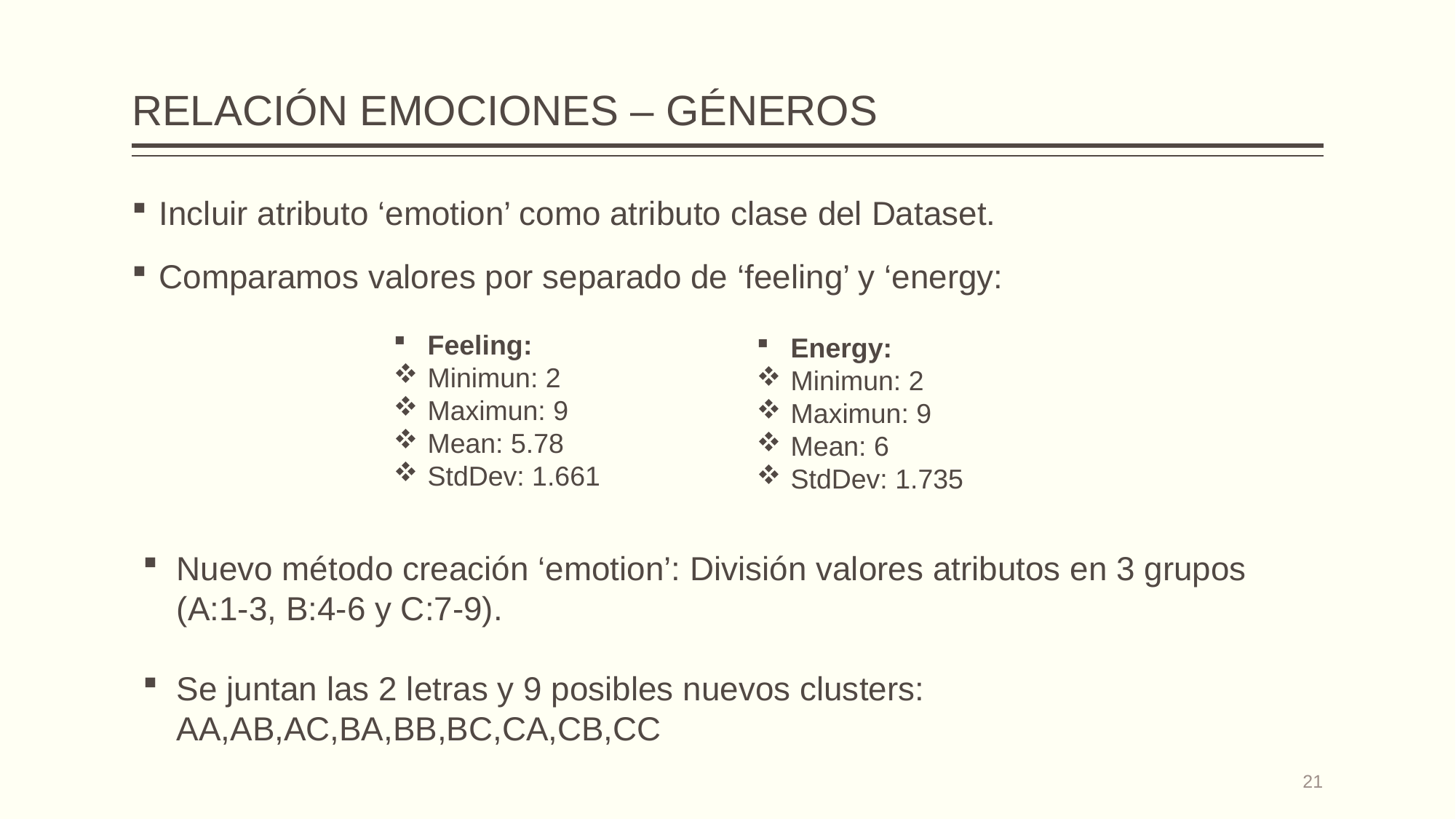

# RELACIÓN EMOCIONES – GÉNEROS
Incluir atributo ‘emotion’ como atributo clase del Dataset.
Comparamos valores por separado de ‘feeling’ y ‘energy:
Feeling:
Minimun: 2
Maximun: 9
Mean: 5.78
StdDev: 1.661
Energy:
Minimun: 2
Maximun: 9
Mean: 6
StdDev: 1.735
Nuevo método creación ‘emotion’: División valores atributos en 3 grupos (A:1-3, B:4-6 y C:7-9).

Se juntan las 2 letras y 9 posibles nuevos clusters: AA,AB,AC,BA,BB,BC,CA,CB,CC
21